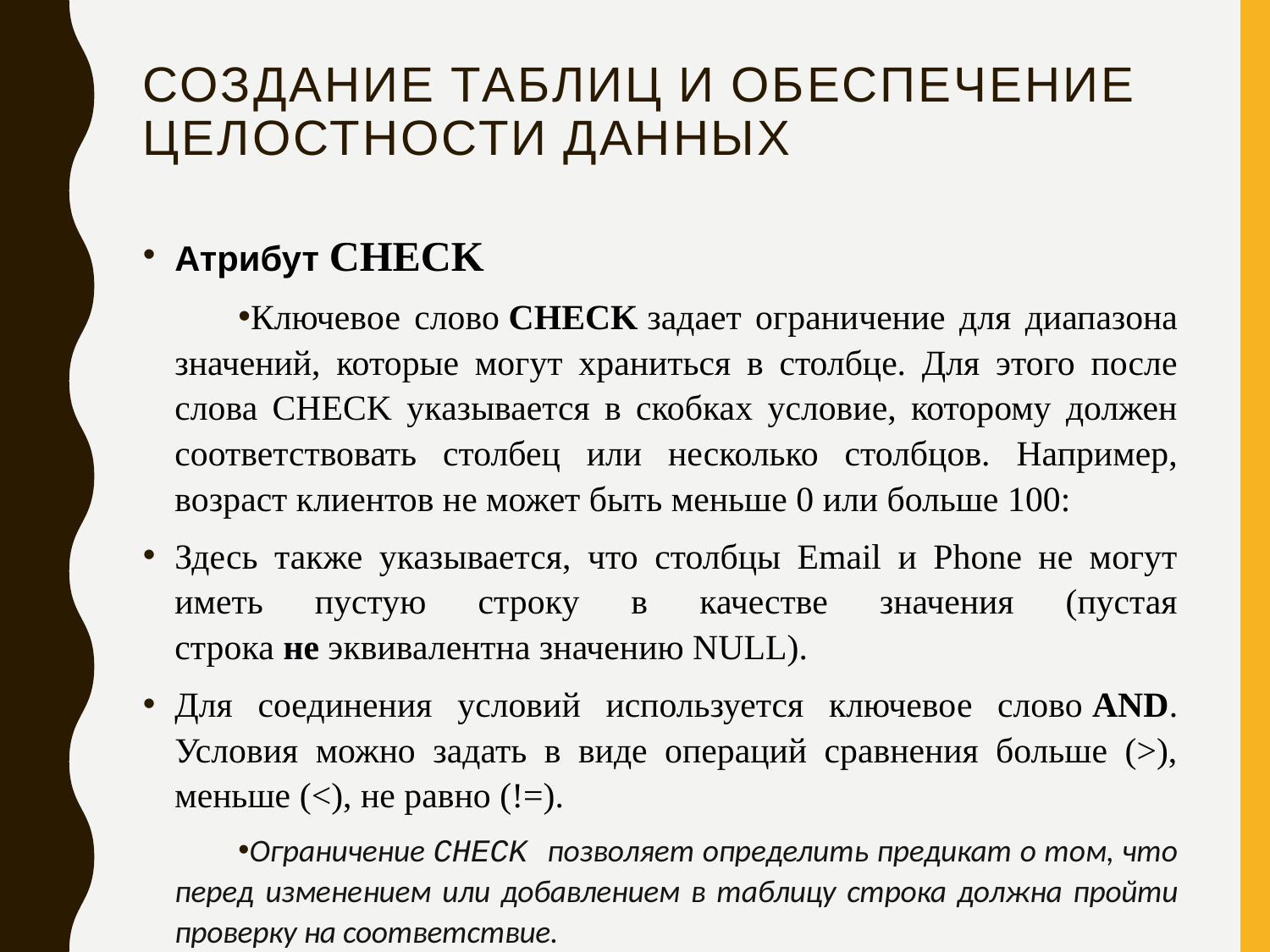

# Создание таблиц и обеспечение целостности данных
Атрибут CHECK
Ключевое слово CHECK задает ограничение для диапазона значений, которые могут храниться в столбце. Для этого после слова CHECK указывается в скобках условие, которому должен соответствовать столбец или несколько столбцов. Например, возраст клиентов не может быть меньше 0 или больше 100:
Здесь также указывается, что столбцы Email и Phone не могут иметь пустую строку в качестве значения (пустая строка не эквивалентна значению NULL).
Для соединения условий используется ключевое слово AND. Условия можно задать в виде операций сравнения больше (>), меньше (<), не равно (!=).
Ограничение CHECK позволяет определить предикат о том, что перед изменением или добавлением в таблицу строка должна пройти проверку на соответствие.